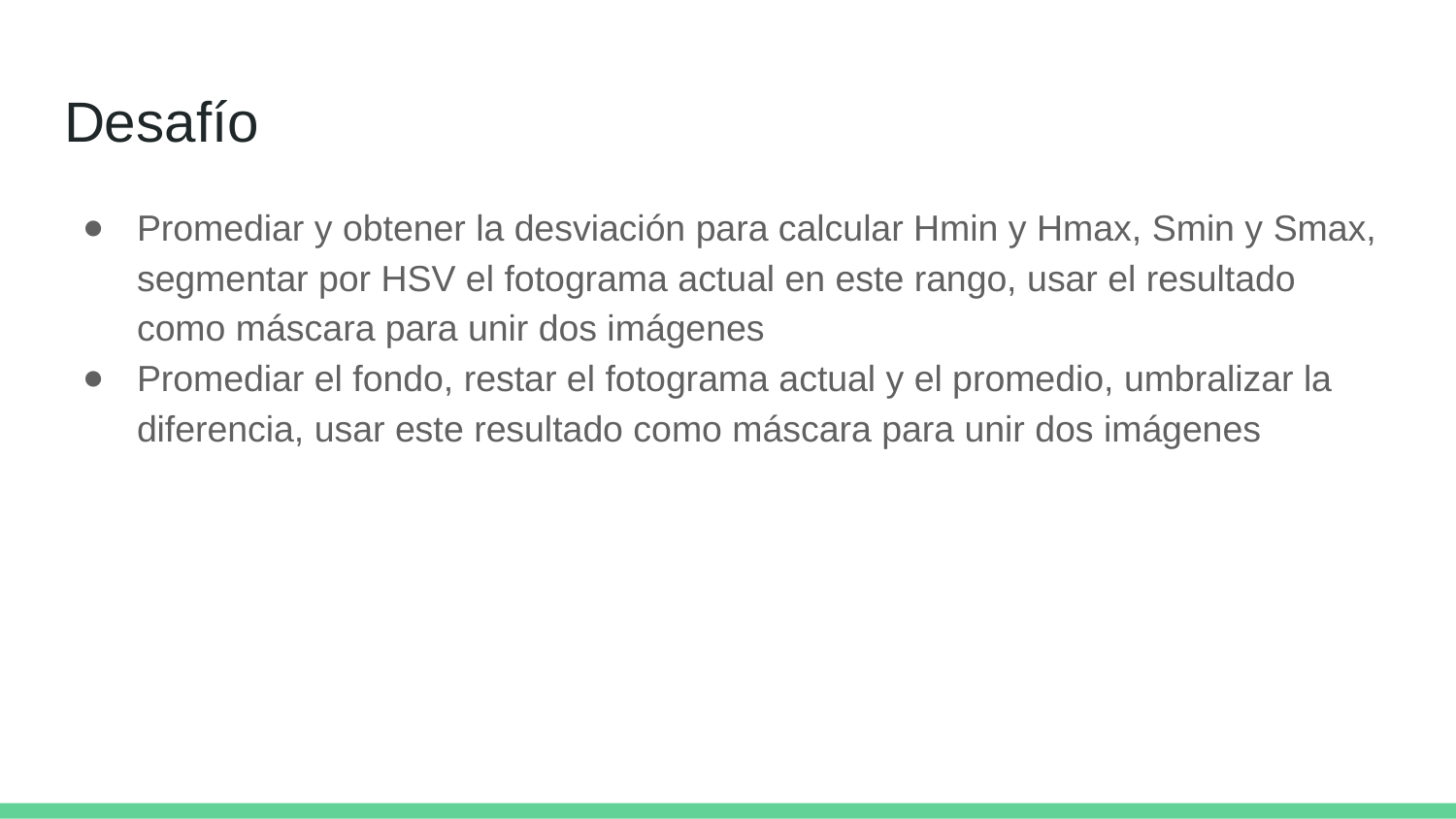

# Desafío
Promediar y obtener la desviación para calcular Hmin y Hmax, Smin y Smax, segmentar por HSV el fotograma actual en este rango, usar el resultado como máscara para unir dos imágenes
Promediar el fondo, restar el fotograma actual y el promedio, umbralizar la diferencia, usar este resultado como máscara para unir dos imágenes